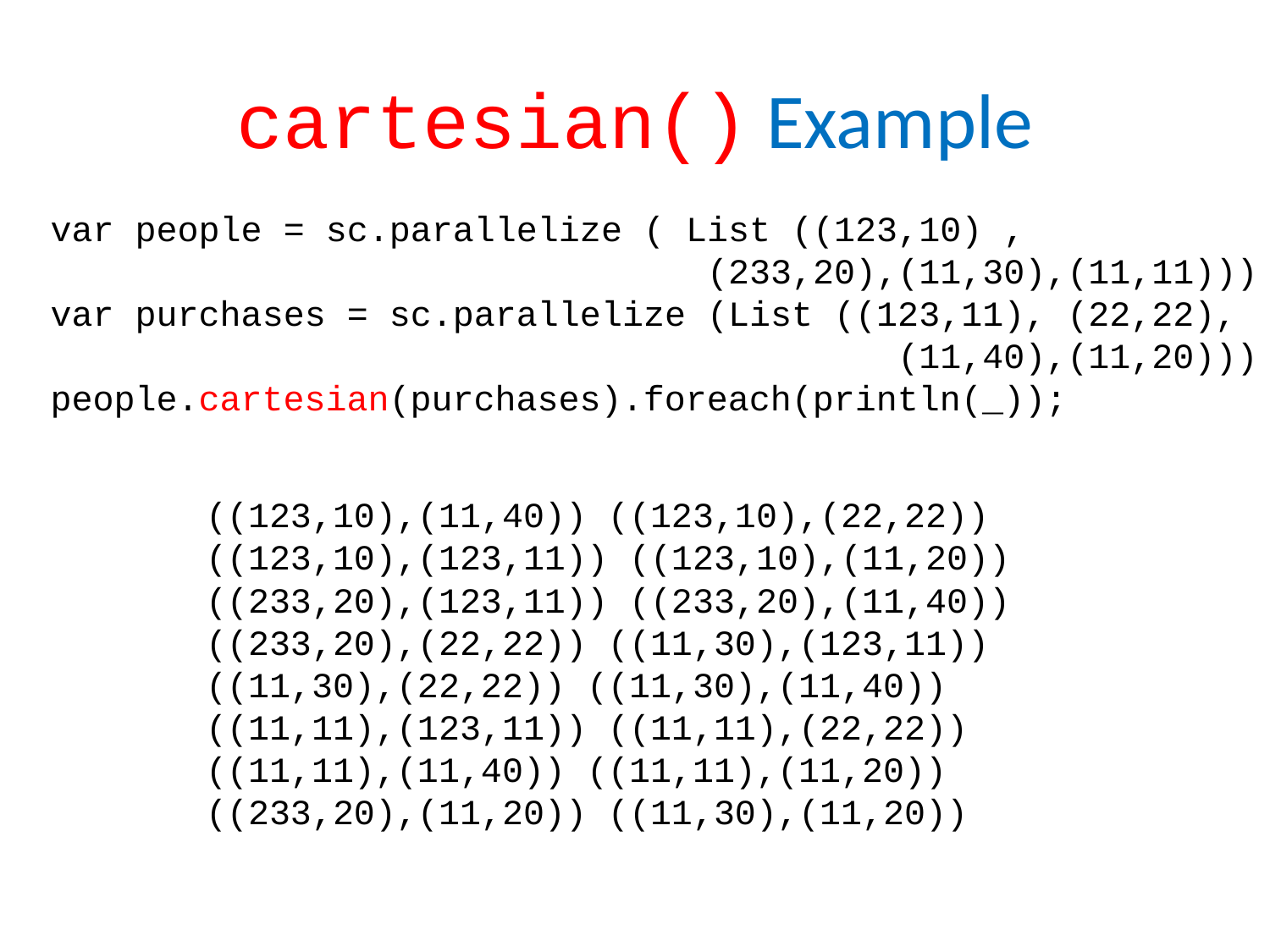

# cartesian() Example
 var people = sc.parallelize ( List ((123,10) ,
                                (233,20),(11,30),(11,11)))
 var purchases = sc.parallelize (List ((123,11), (22,22),
                                         (11,40),(11,20)))
 people.cartesian(purchases).foreach(println(_));
((123,10),(11,40)) ((123,10),(22,22))
((123,10),(123,11)) ((123,10),(11,20))
((233,20),(123,11)) ((233,20),(11,40))
((233,20),(22,22)) ((11,30),(123,11))
((11,30),(22,22)) ((11,30),(11,40))
((11,11),(123,11)) ((11,11),(22,22))
((11,11),(11,40)) ((11,11),(11,20))
((233,20),(11,20)) ((11,30),(11,20))